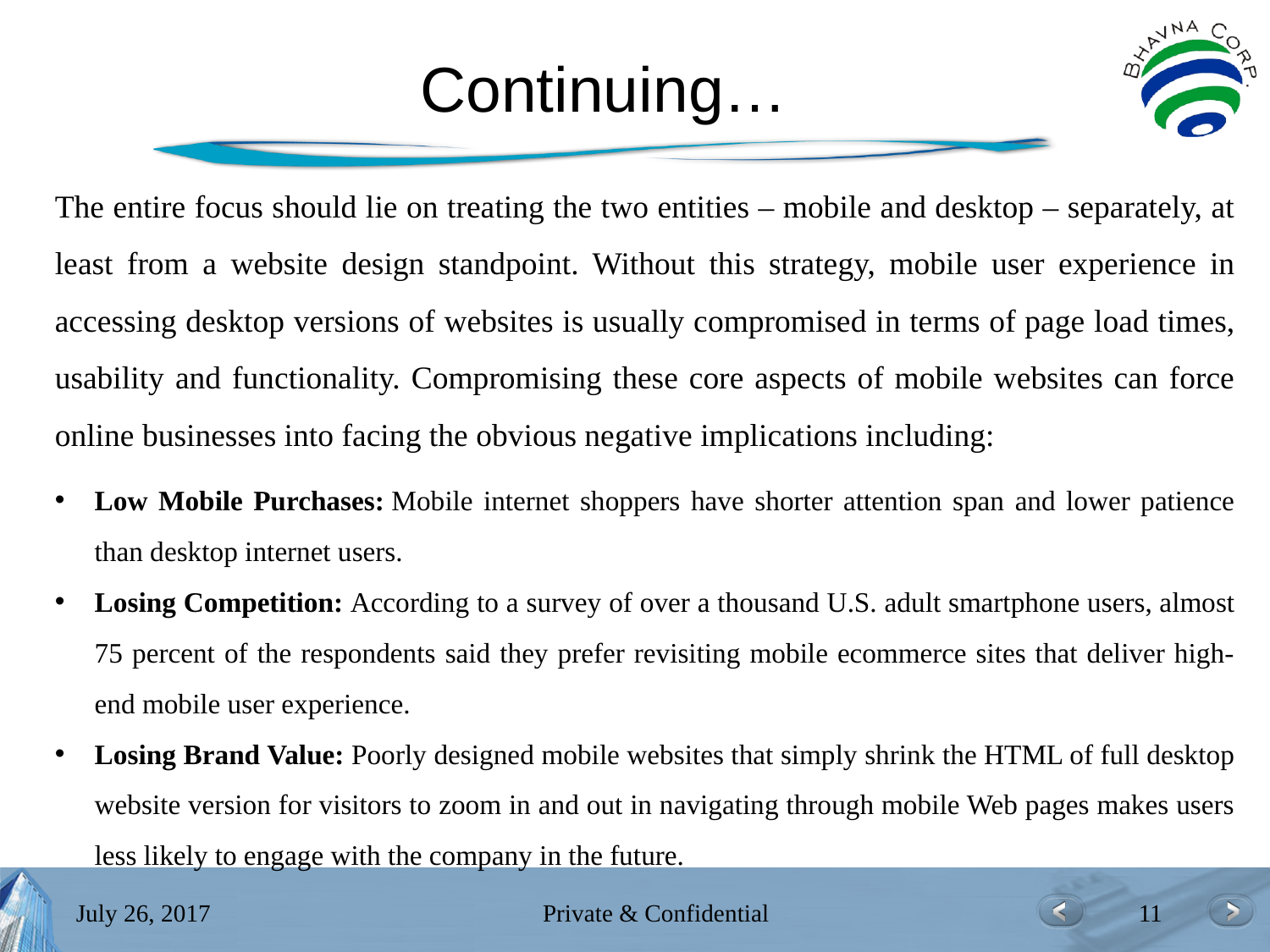

# Continuing…
The entire focus should lie on treating the two entities – mobile and desktop – separately, at least from a website design standpoint. Without this strategy, mobile user experience in accessing desktop versions of websites is usually compromised in terms of page load times, usability and functionality. Compromising these core aspects of mobile websites can force online businesses into facing the obvious negative implications including:
Low Mobile Purchases: Mobile internet shoppers have shorter attention span and lower patience than desktop internet users.
Losing Competition: According to a survey of over a thousand U.S. adult smartphone users, almost 75 percent of the respondents said they prefer revisiting mobile ecommerce sites that deliver high-end mobile user experience.
Losing Brand Value: Poorly designed mobile websites that simply shrink the HTML of full desktop website version for visitors to zoom in and out in navigating through mobile Web pages makes users less likely to engage with the company in the future.
July 26, 2017
Private & Confidential
11